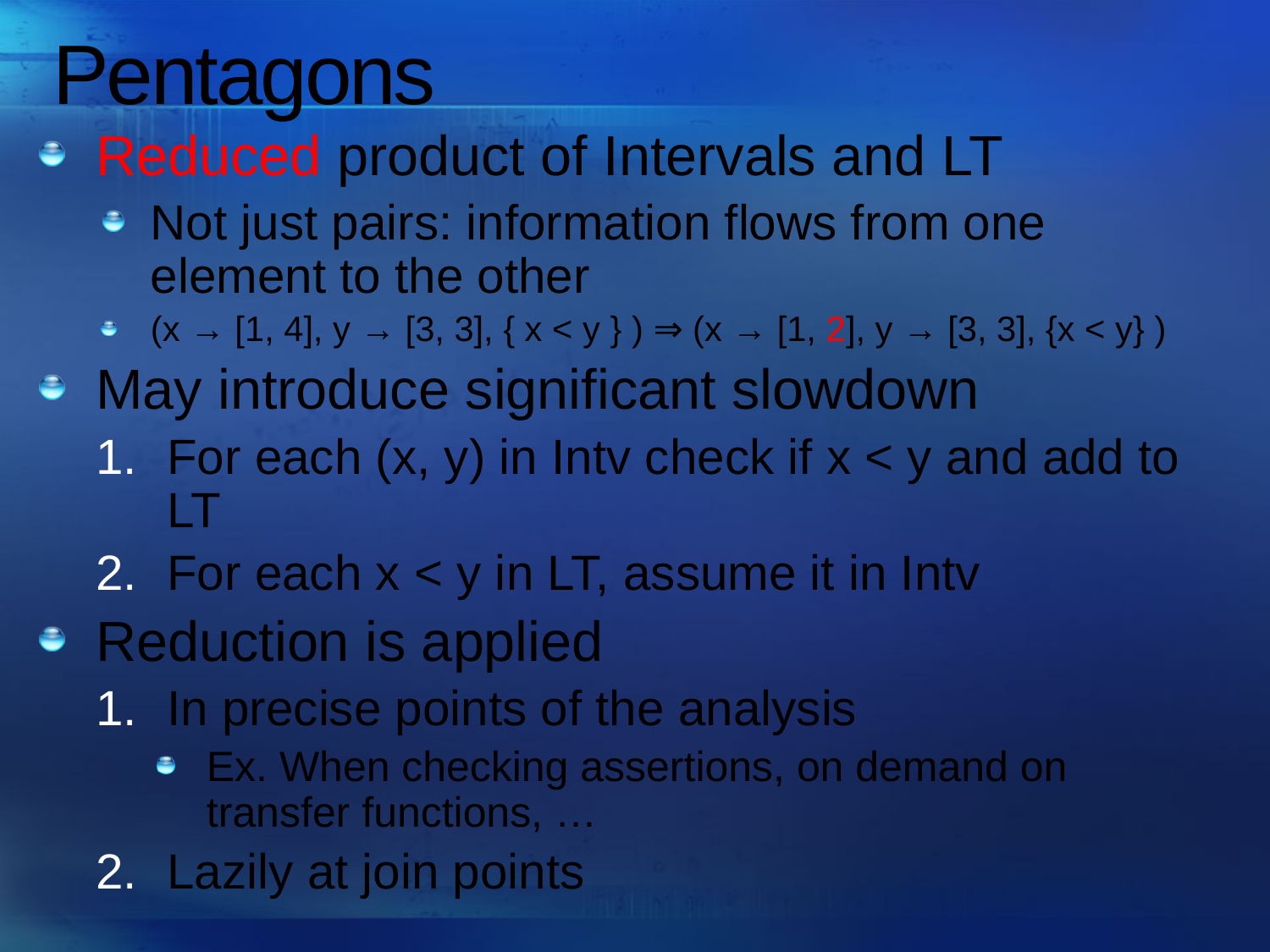

# Pentagons
Reduced product of Intervals and LT
Not just pairs: information flows from one element to the other
(x → [1, 4], y → [3, 3], { x < y } ) ⇒ (x → [1, 2], y → [3, 3], {x < y} )
May introduce significant slowdown
For each (x, y) in Intv check if x < y and add to LT
For each x < y in LT, assume it in Intv
Reduction is applied
In precise points of the analysis
Ex. When checking assertions, on demand on transfer functions, …
Lazily at join points